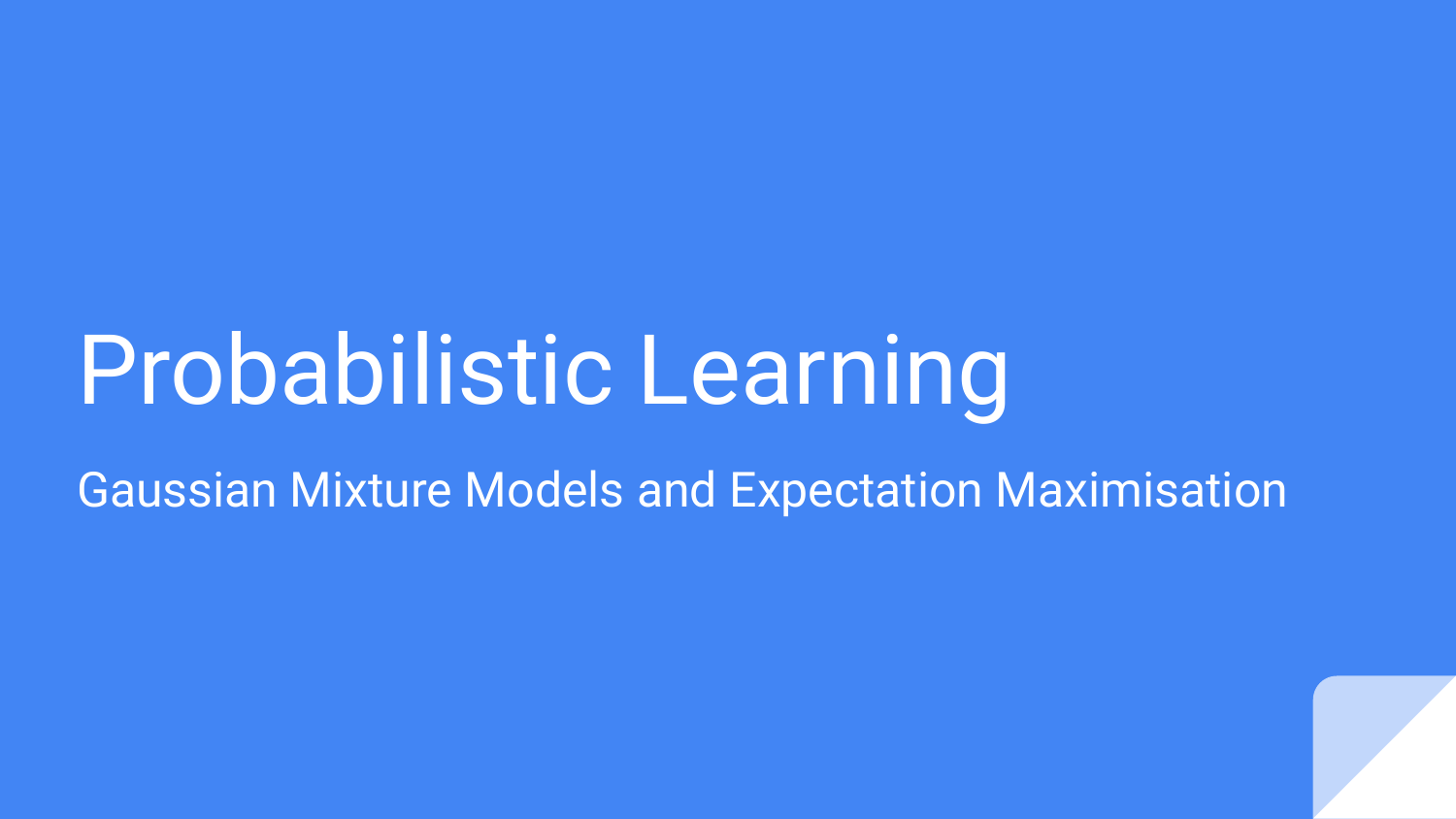

# Probabilistic Learning
Gaussian Mixture Models and Expectation Maximisation